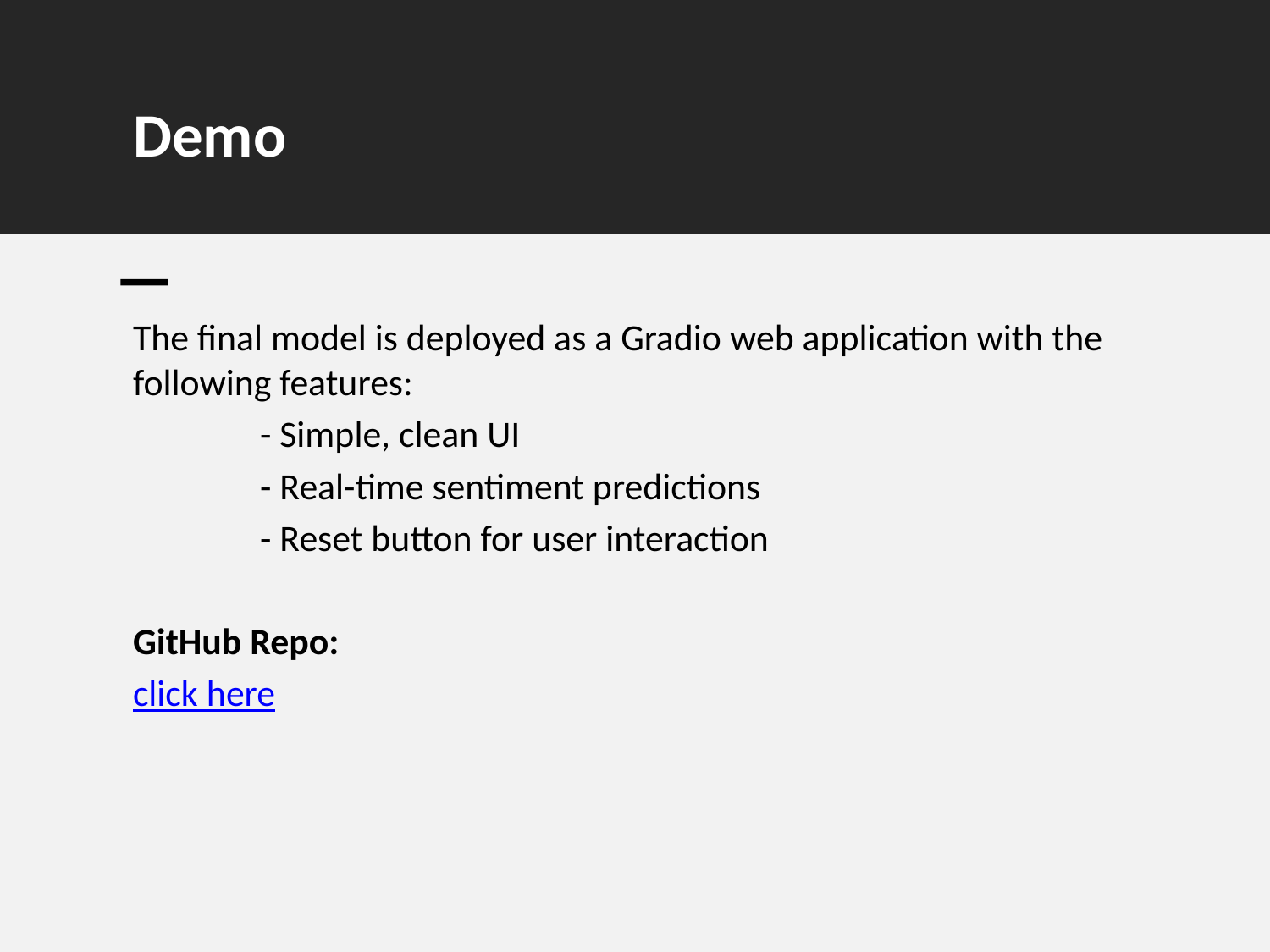

# Demo

The final model is deployed as a Gradio web application with the following features:
	- Simple, clean UI
	- Real-time sentiment predictions
	- Reset button for user interaction

GitHub Repo:
click here